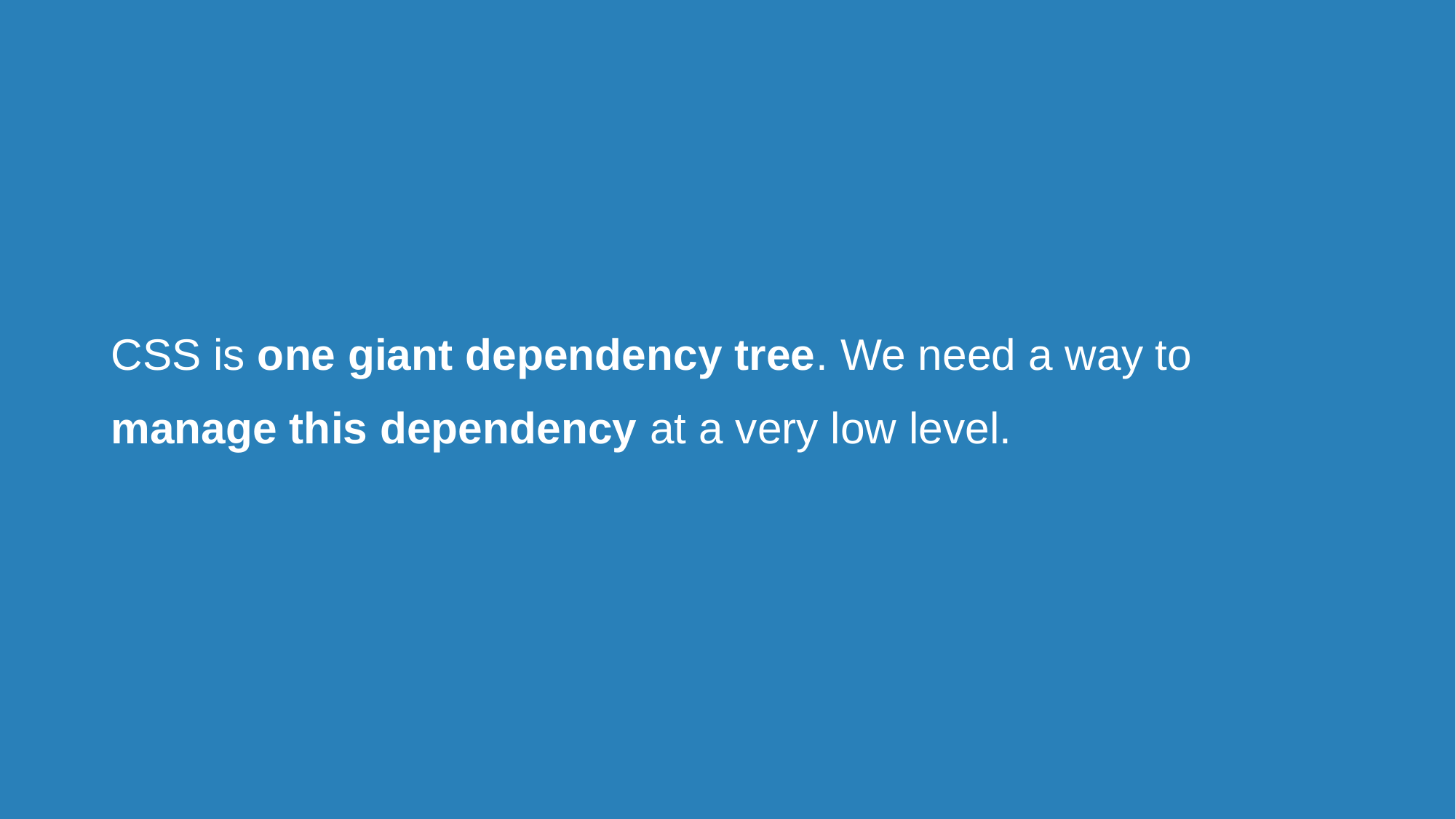

# CSS is one giant dependency tree. We need a way to manage this dependency at a very low level.